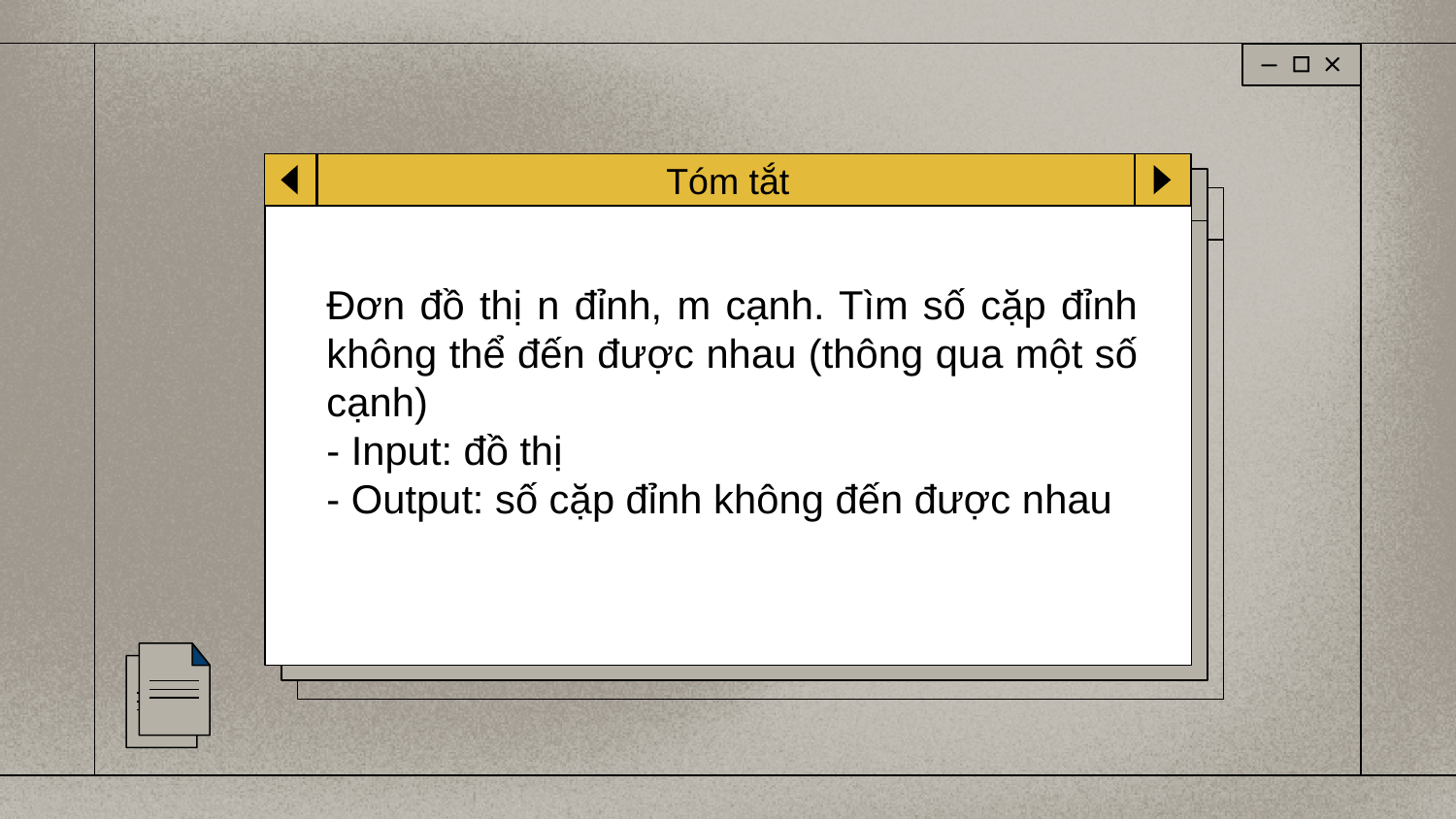

Tóm tắt

Đơn đồ thị n đỉnh, m cạnh. Tìm số cặp đỉnh không thể đến được nhau (thông qua một số cạnh)
- Input: đồ thị
- Output: số cặp đỉnh không đến được nhau